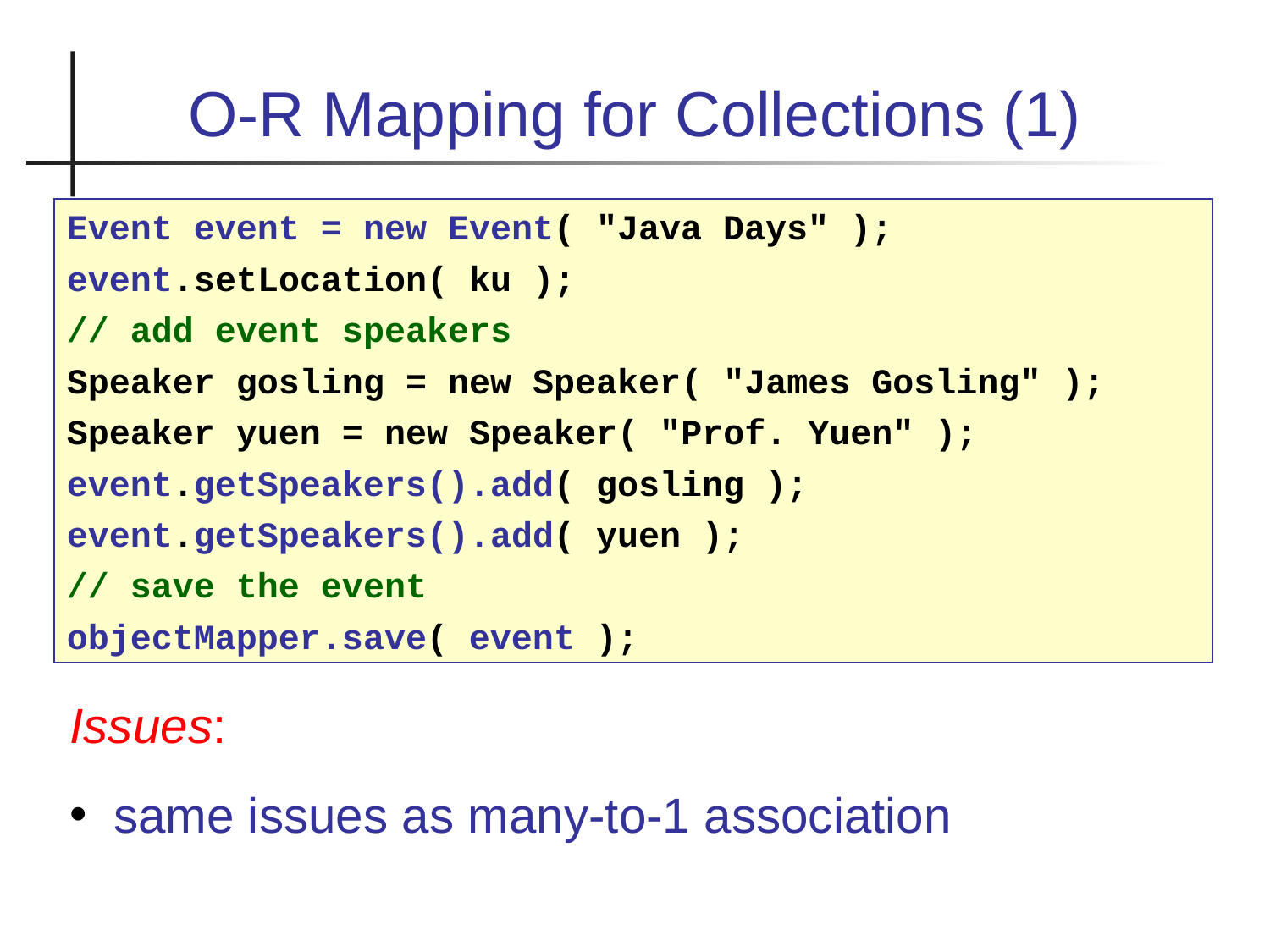

O-R Mapping for Collections (1)
Event event = new Event( "Java Days" );
event.setLocation( ku );
// add event speakers
Speaker gosling = new Speaker( "James Gosling" );
Speaker yuen = new Speaker( "Prof. Yuen" );
event.getSpeakers().add( gosling );
event.getSpeakers().add( yuen );
// save the event
objectMapper.save( event );
Issues:
 same issues as many-to-1 association